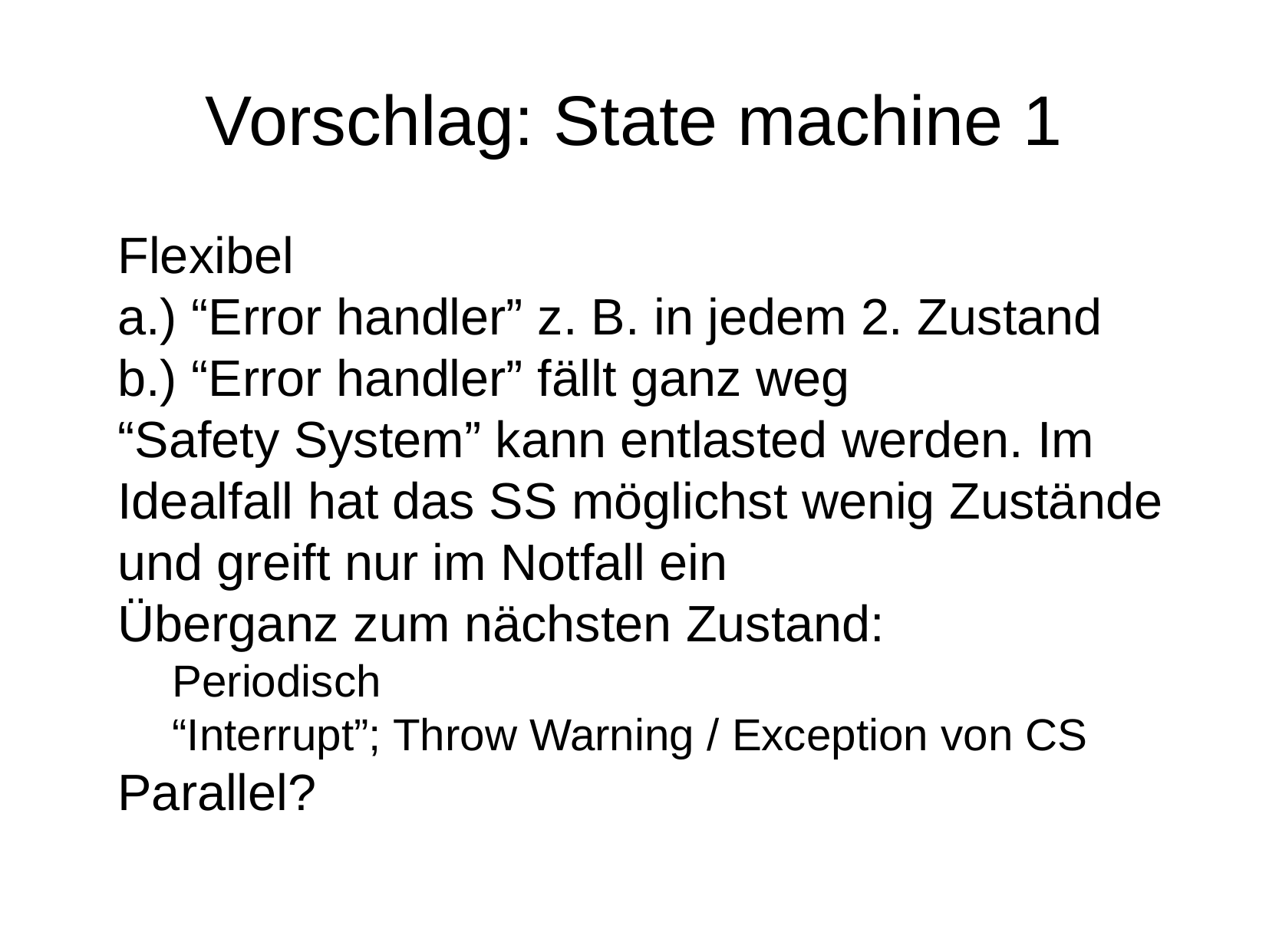

Vorschlag: State machine 1
Flexibel
a.) “Error handler” z. B. in jedem 2. Zustand
b.) “Error handler” fällt ganz weg
“Safety System” kann entlasted werden. Im Idealfall hat das SS möglichst wenig Zustände und greift nur im Notfall ein
Überganz zum nächsten Zustand:
Periodisch
“Interrupt”; Throw Warning / Exception von CS
Parallel?